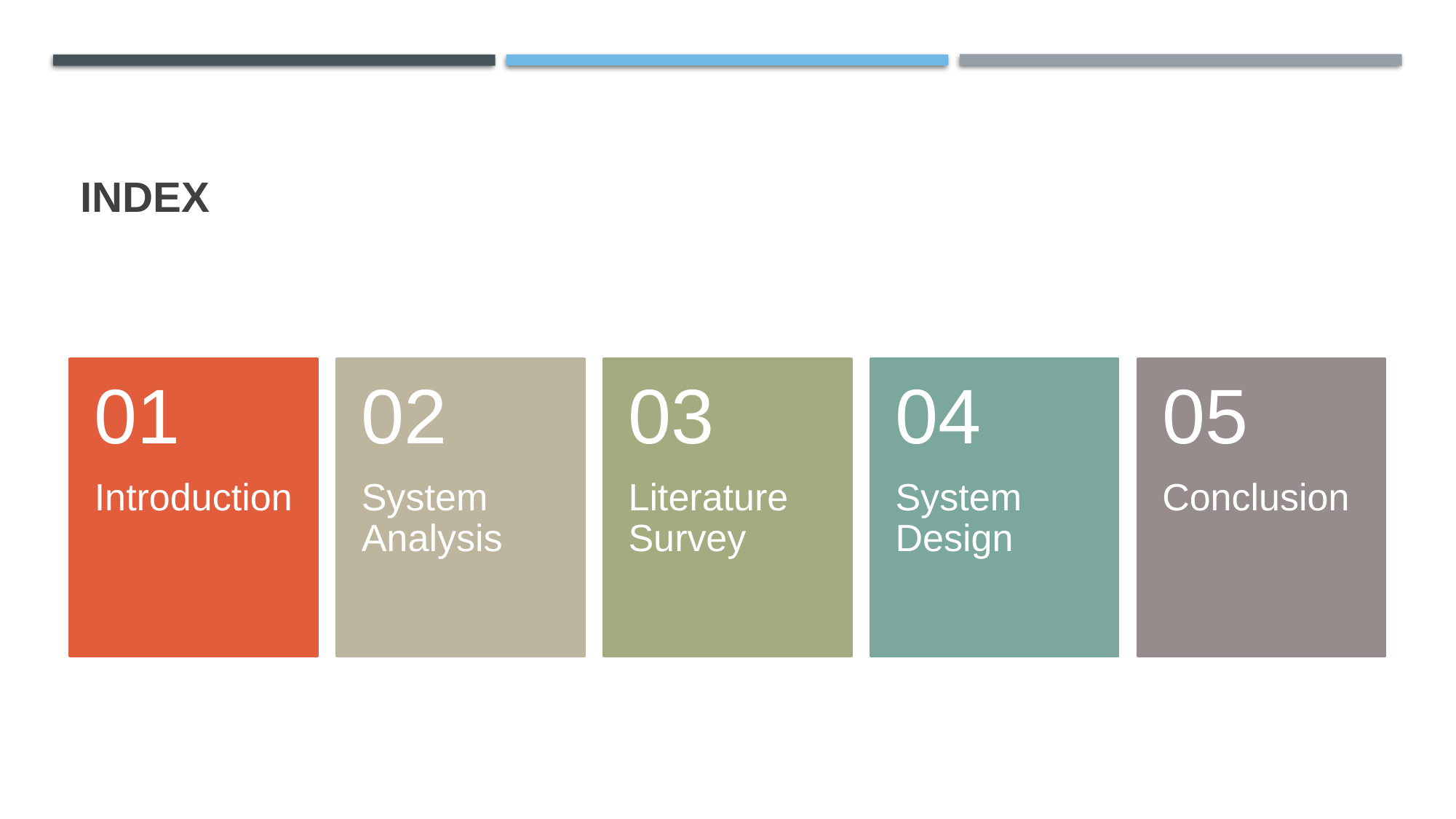

# Index
Introduction
01
System Analysis
02
Literature Survey
03
System Design
04
Conclusion
05